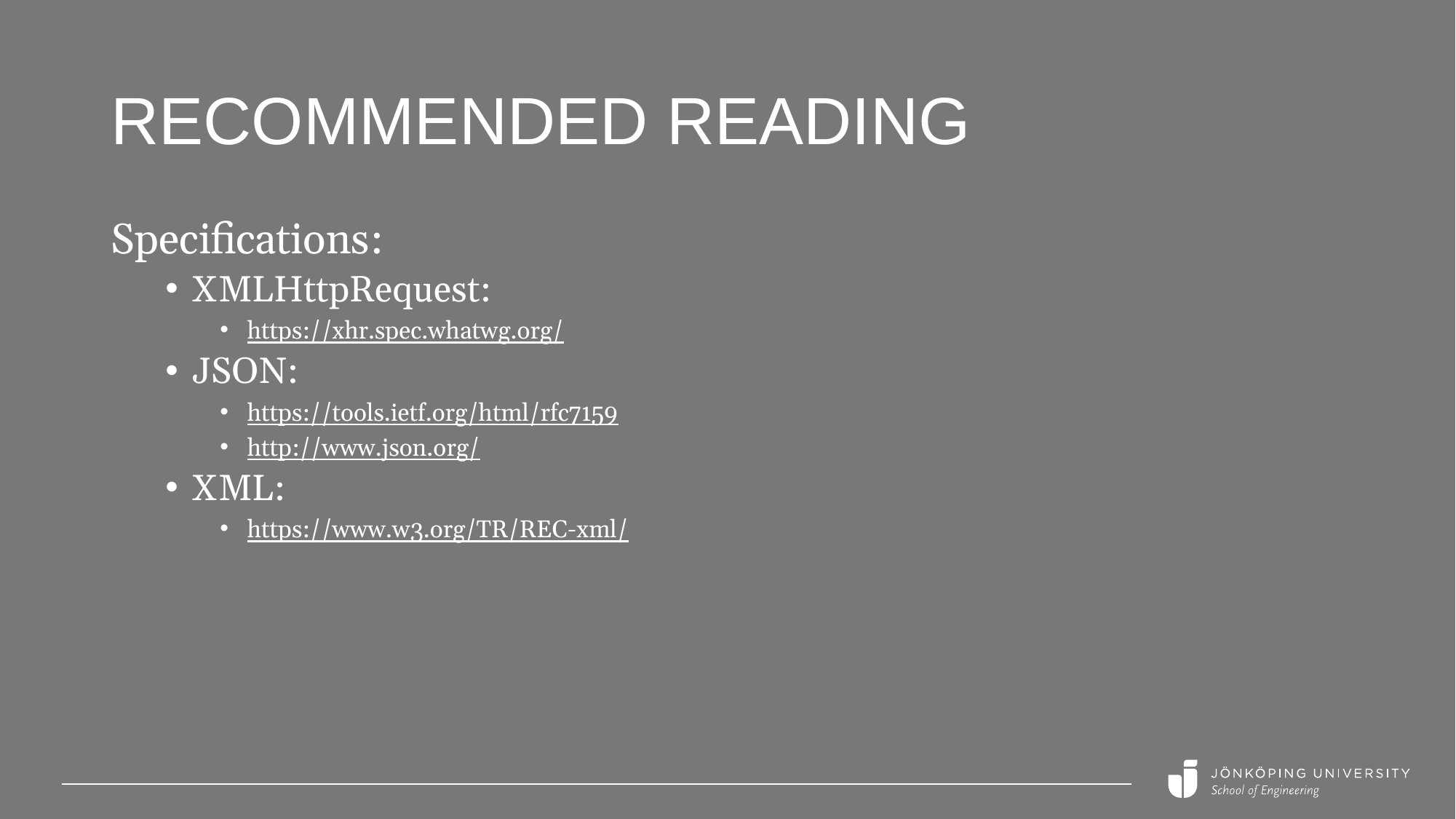

# Recommended reading
Specifications:
XMLHttpRequest:
https://xhr.spec.whatwg.org/
JSON:
https://tools.ietf.org/html/rfc7159
http://www.json.org/
XML:
https://www.w3.org/TR/REC-xml/